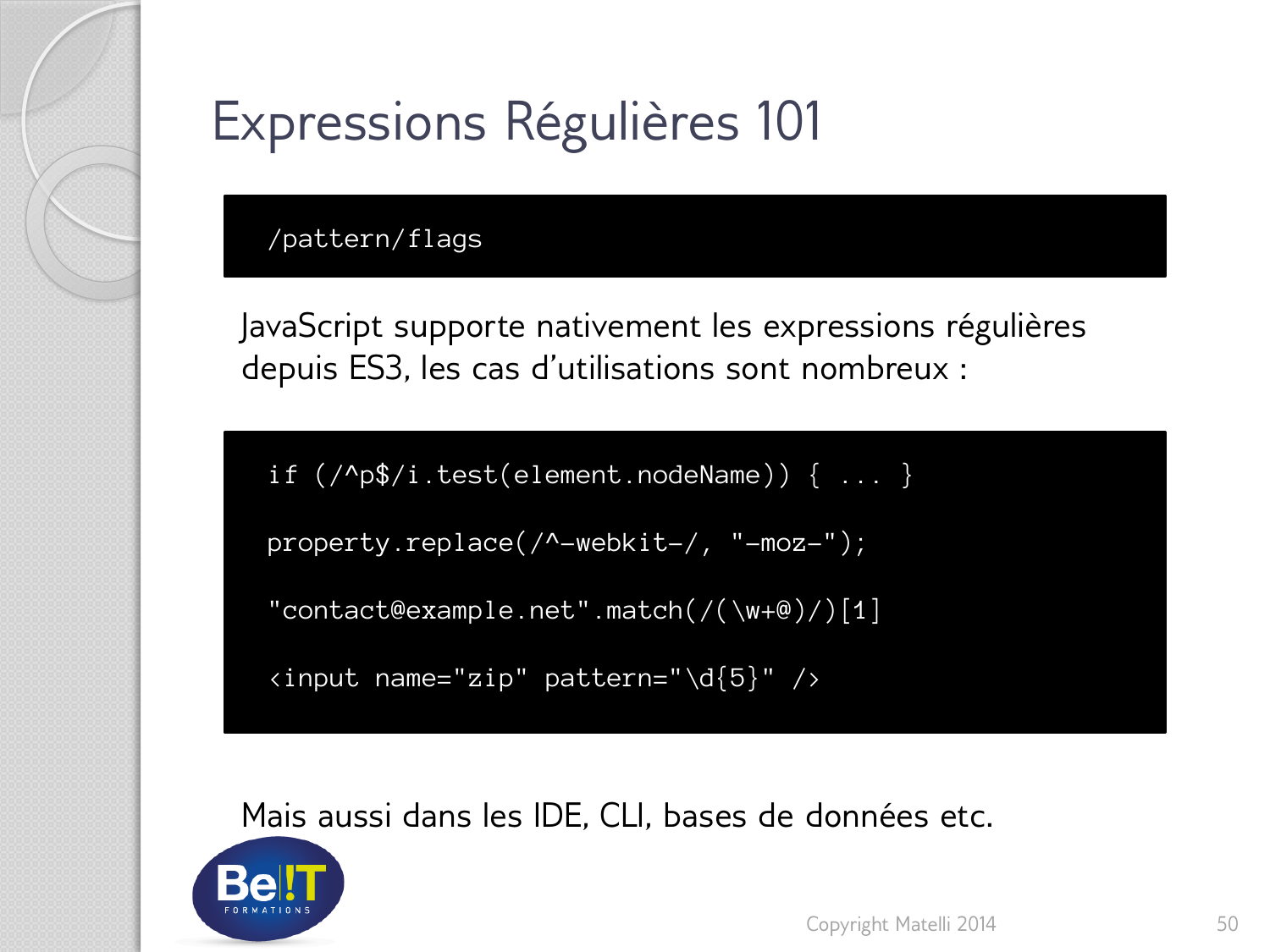

# Expressions Régulières 101

  /pattern/flags

JavaScript supporte nativement les expressions régulières depuis ES3, les cas d’utilisations sont nombreux :

  if (/^p$/i.test(element.nodeName)) { ... }

  property.replace(/^-webkit-/, "-moz-");

  "contact@example.net".match(/(\w+@)/)[1]

  <input name="zip" pattern="\d{5}" />

Mais aussi dans les IDE, CLI, bases de données etc.

Copyright Matelli 2014
50